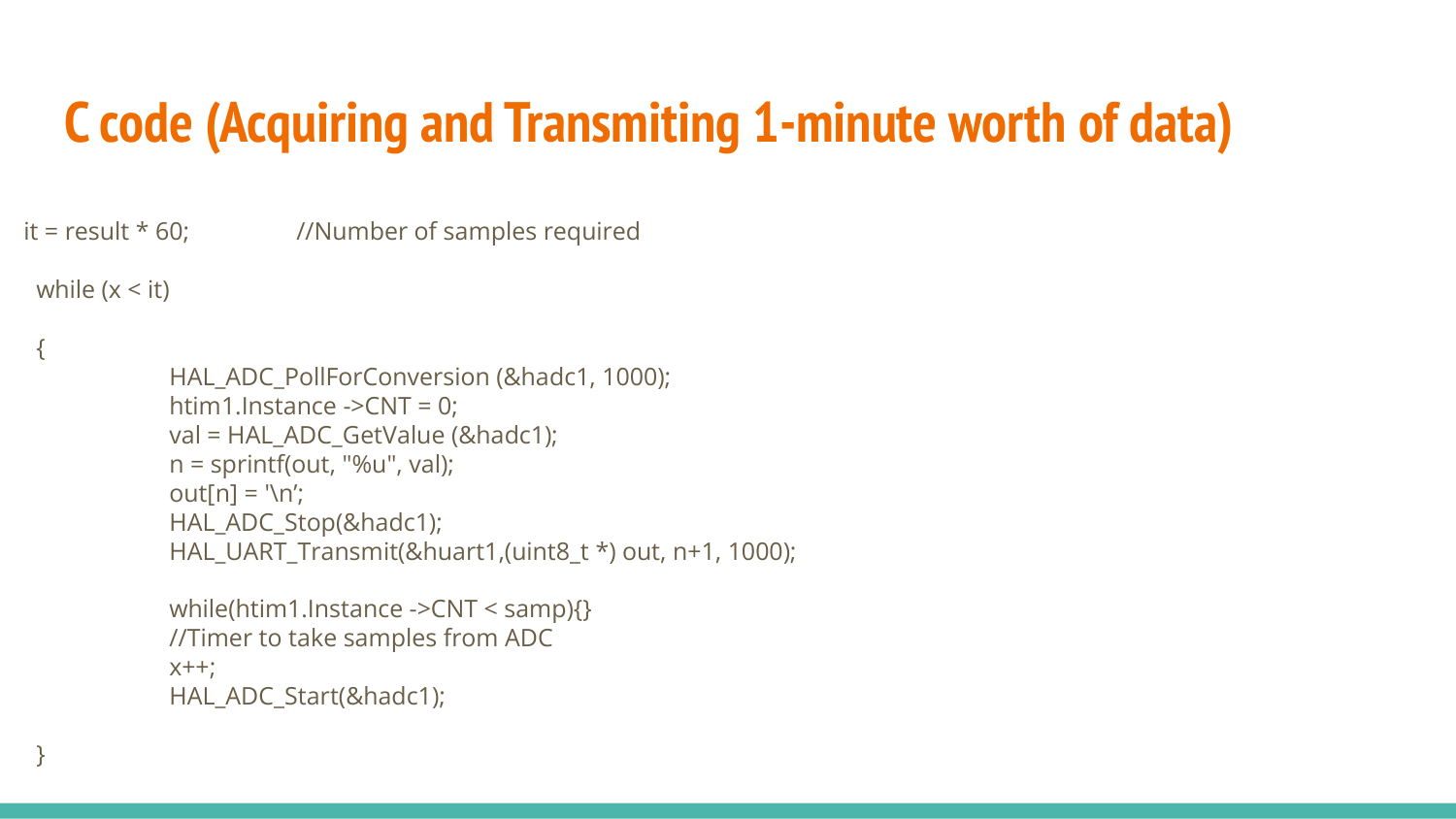

# C code (Acquiring and Transmiting 1-minute worth of data)
it = result * 60;                 //Number of samples required

  while (x < it)
  {
	HAL_ADC_PollForConversion (&hadc1, 1000);
	htim1.Instance ->CNT = 0;
	val = HAL_ADC_GetValue (&hadc1);
	n = sprintf(out, "%u", val);
	out[n] = '\n’;
	HAL_ADC_Stop(&hadc1);
	HAL_UART_Transmit(&huart1,(uint8_t *) out, n+1, 1000);

	while(htim1.Instance ->CNT < samp){}							//Timer to take samples from ADC
	x++;
	HAL_ADC_Start(&hadc1);

  }